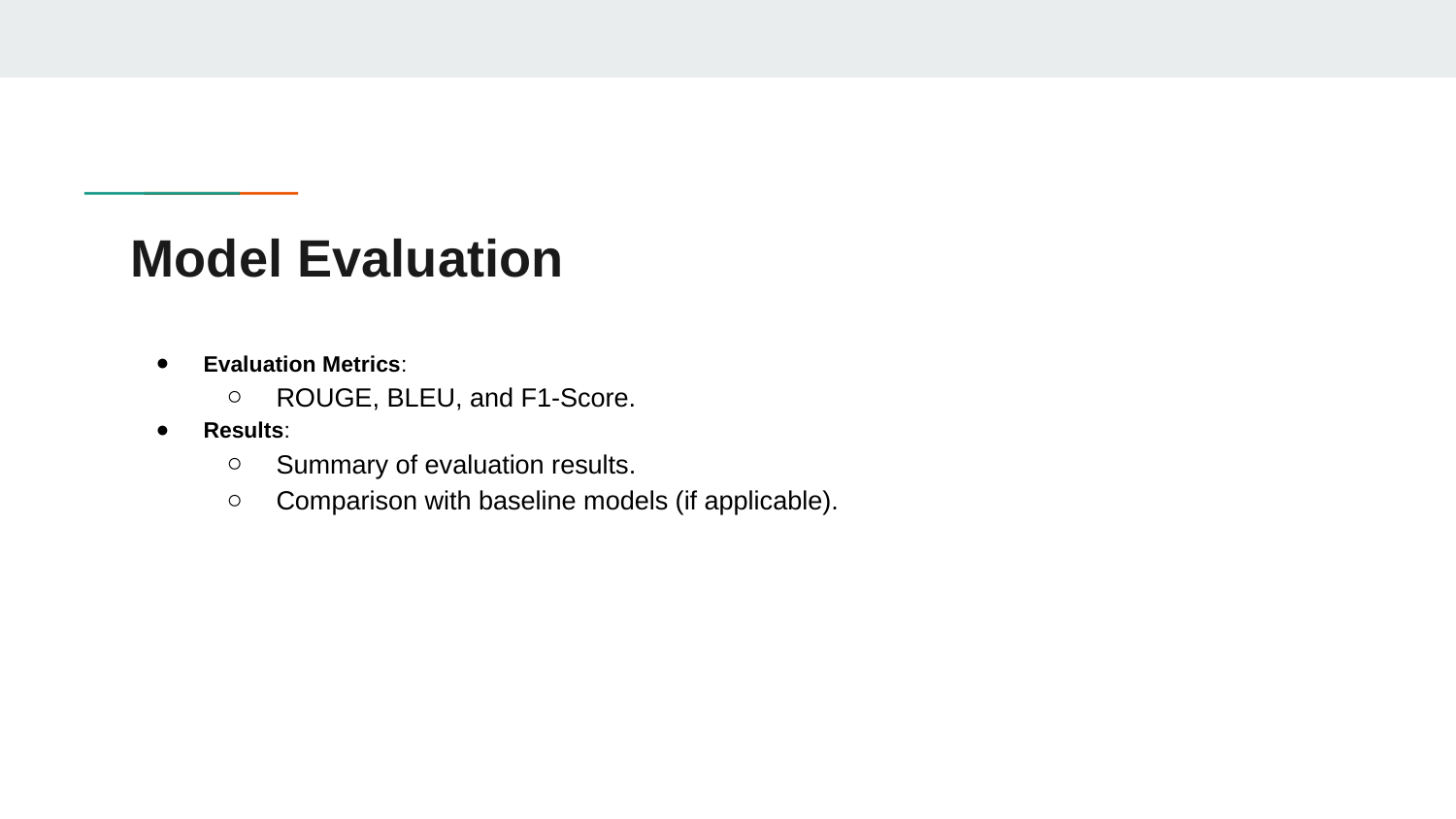

# Model Evaluation
Evaluation Metrics:
ROUGE, BLEU, and F1-Score.
Results:
Summary of evaluation results.
Comparison with baseline models (if applicable).